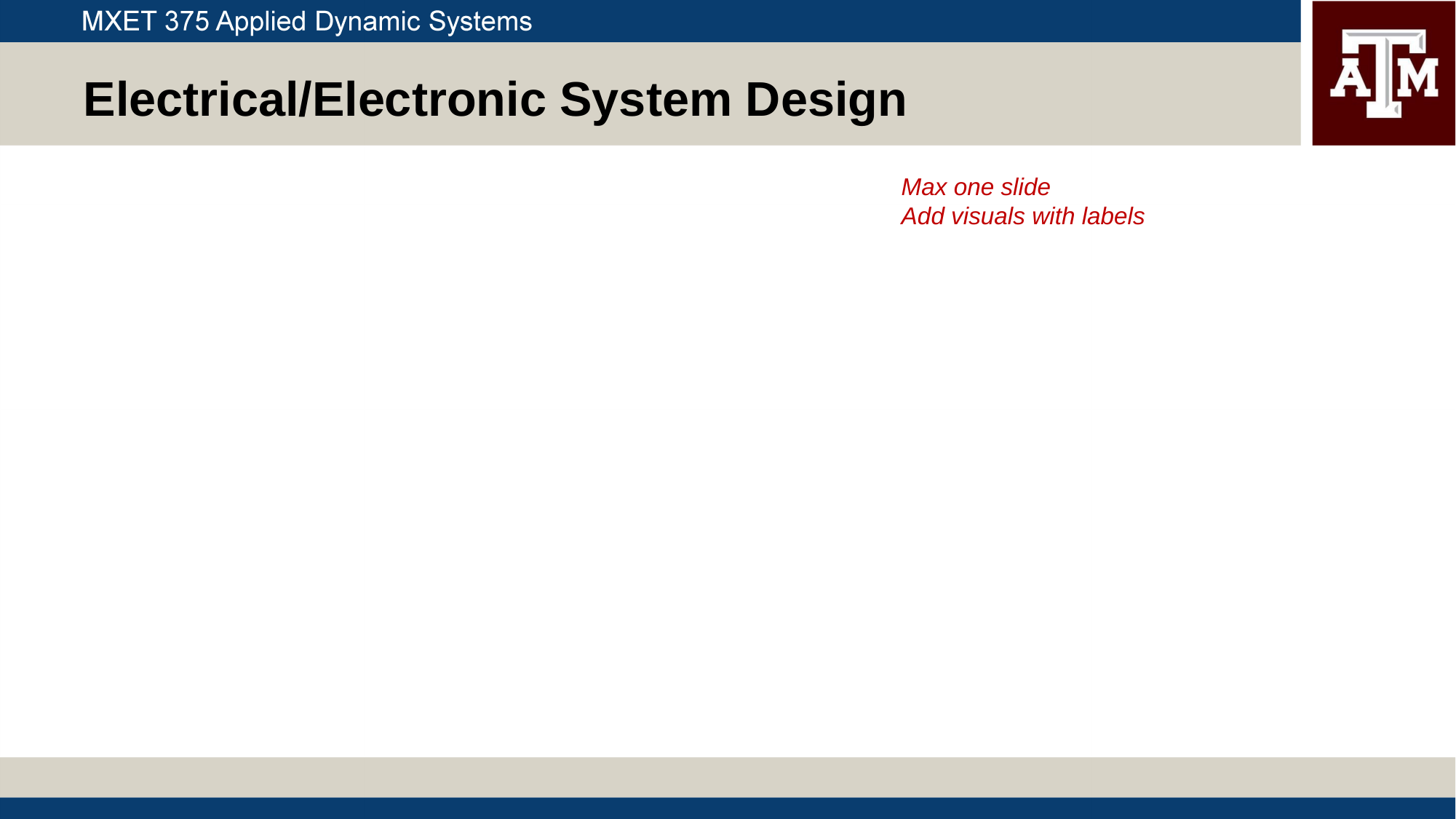

Electrical/Electronic System Design
Max one slide
Add visuals with labels